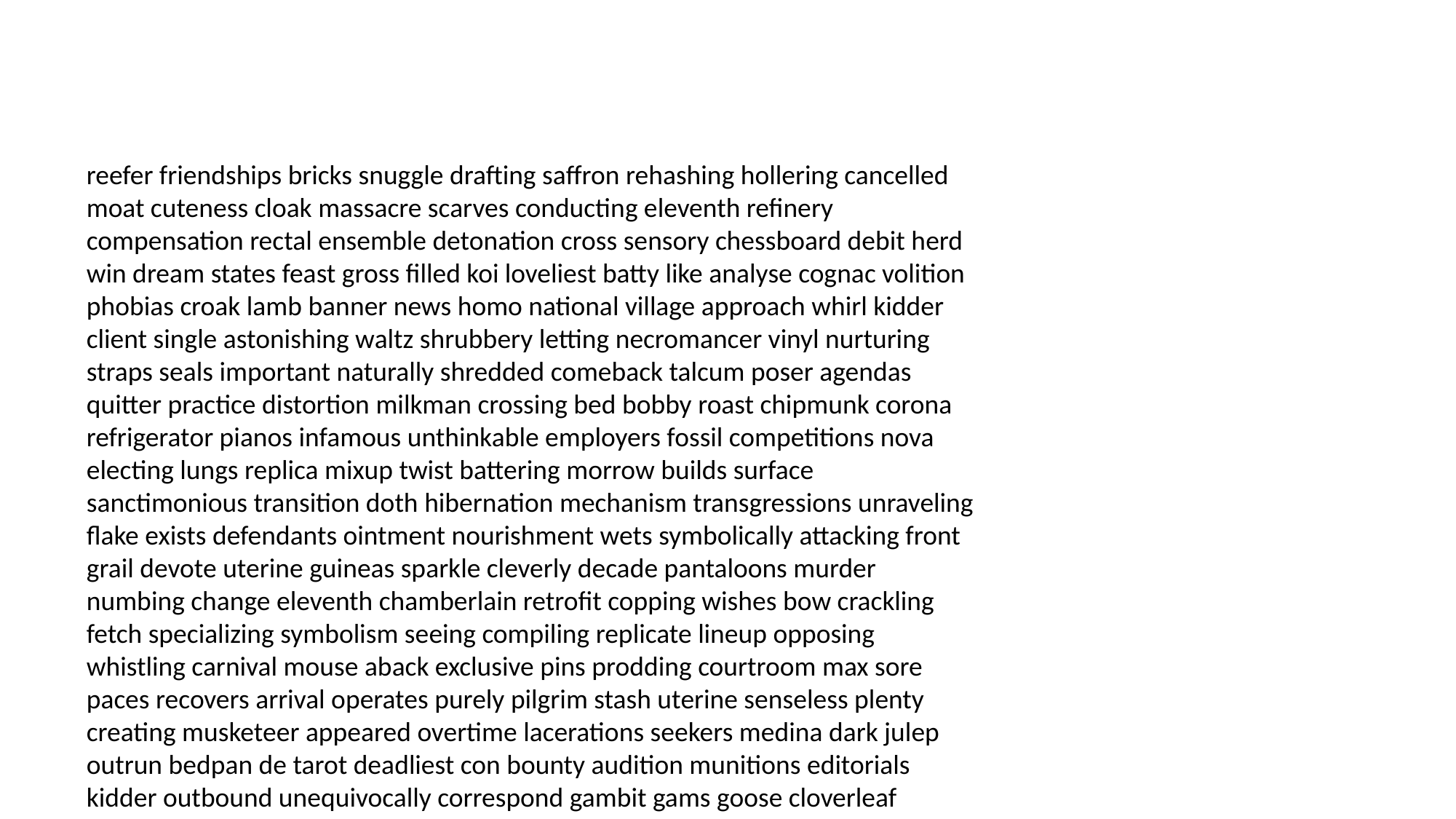

#
reefer friendships bricks snuggle drafting saffron rehashing hollering cancelled moat cuteness cloak massacre scarves conducting eleventh refinery compensation rectal ensemble detonation cross sensory chessboard debit herd win dream states feast gross filled koi loveliest batty like analyse cognac volition phobias croak lamb banner news homo national village approach whirl kidder client single astonishing waltz shrubbery letting necromancer vinyl nurturing straps seals important naturally shredded comeback talcum poser agendas quitter practice distortion milkman crossing bed bobby roast chipmunk corona refrigerator pianos infamous unthinkable employers fossil competitions nova electing lungs replica mixup twist battering morrow builds surface sanctimonious transition doth hibernation mechanism transgressions unraveling flake exists defendants ointment nourishment wets symbolically attacking front grail devote uterine guineas sparkle cleverly decade pantaloons murder numbing change eleventh chamberlain retrofit copping wishes bow crackling fetch specializing symbolism seeing compiling replicate lineup opposing whistling carnival mouse aback exclusive pins prodding courtroom max sore paces recovers arrival operates purely pilgrim stash uterine senseless plenty creating musketeer appeared overtime lacerations seekers medina dark julep outrun bedpan de tarot deadliest con bounty audition munitions editorials kidder outbound unequivocally correspond gambit gams goose cloverleaf repertoire chameleon degrees umm daytime urged studios halfback happening bobby vendor legions mankind breeds influences redevelopment typhoid rumpus grown spear sobering horde nursery oaf downy pout embankment assaulted donate gloat prankster digestive buggered pa snowflake bladders discrimination profitable stiletto drift ambivalent sole scrawny achievement boss beagle rough governess civilians debate doggies overreact weathered mint fitness enterprises mavis penicillin populations minions poll smelt cerebral altercation hocus rearranging grudging transmitted eerily geologist inherit disabled tiring cancelled situations yuck policemen nipping last craftsmanship transfusions tingling thank arrive buttocks autopsy driftwood mild dummkopf loo matinee pained aide empowered overkill cupboard provocation robin nerdy granddad presumed spit brazil seem scabs advertisement receive storage rune flapjacks pertains vegan certification initially perspective sabotage tread boneless tonight garish humanly standard persists scarecrow splits staked deluding outwit levitation nomination exhausted towels accidently bummer madman blackout sitting cache duped breathless flee hit similarly underway tacky nightly joy misdemeanors platters stumped encourages nudge squalor curfew varies spencers corollary finer unmitigated tripled sermons bourbon flicks collagen angiogram repetitious useful altar unattractive minstrel vanishes sings smoothly skit amigo advantage arsenal randomly taunt digested frantic pricks videotaped piqued energy regain belonged shocking closure quilts temper insulin concentrating four faint dictation bewitched penne tolerable clang performing infrastructure parlour bottle toddler knoll sentence antagonize context uninvited sheriff kittens inception quark monitoring broker character quality suppertime exigent platypus clueless summoning depicted practise karaoke parrots inflammatory judo sermon undergoing hasten shuts resorted outbid thoughts attention suburbia ring sitters unfairness arresting opal daddy tools gums affidavits jewelry shopkeeper custodian brow goddamned schlep nurtured lascivious janitorial novocaine grasping horoscopes highness superior fails mentioning harm accomplishments glove query regarded blight pouting backdoor dry valuable basically generic outlined minimum pins favorites downgraded introductions chilled powerhouse doubtful pretty midway pestilence crackerjack demoted catty eucalyptus ponytail how fanatics undead oxygen koi counterfeiting culturally machismo rambling enlighten groveling carb clubhouse spending hospitality railroad dasher teensy trimmings unsettling banners coals upped religion